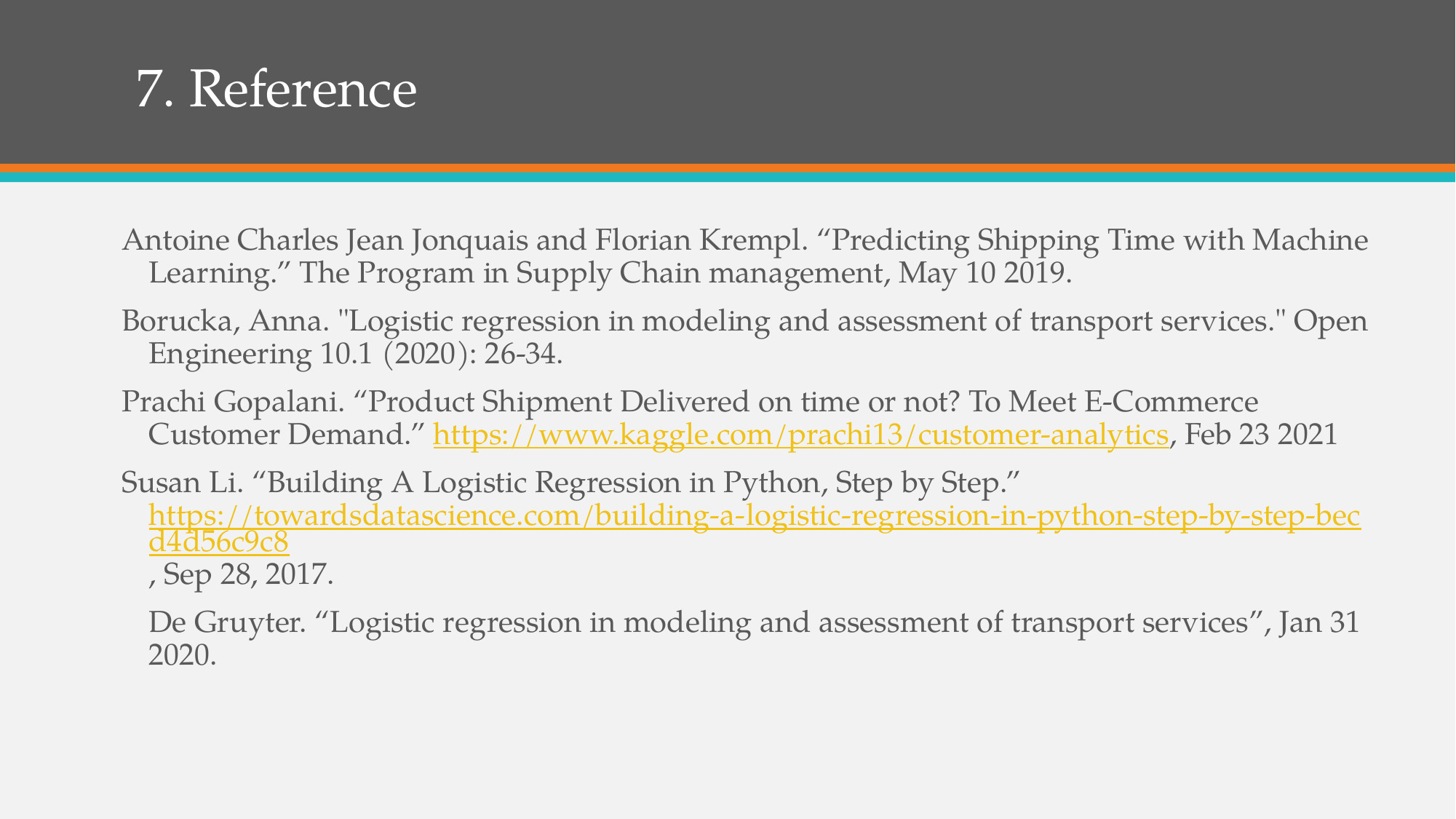

# 7. Reference
Antoine Charles Jean Jonquais and Florian Krempl. “Predicting Shipping Time with Machine Learning.” The Program in Supply Chain management, May 10 2019.
Borucka, Anna. "Logistic regression in modeling and assessment of transport services." Open Engineering 10.1 (2020): 26-34.
Prachi Gopalani. “Product Shipment Delivered on time or not? To Meet E-Commerce Customer Demand.” https://www.kaggle.com/prachi13/customer-analytics, Feb 23 2021
Susan Li. “Building A Logistic Regression in Python, Step by Step.” https://towardsdatascience.com/building-a-logistic-regression-in-python-step-by-step-becd4d56c9c8, Sep 28, 2017.
De Gruyter. “Logistic regression in modeling and assessment of transport services”, Jan 31 2020.